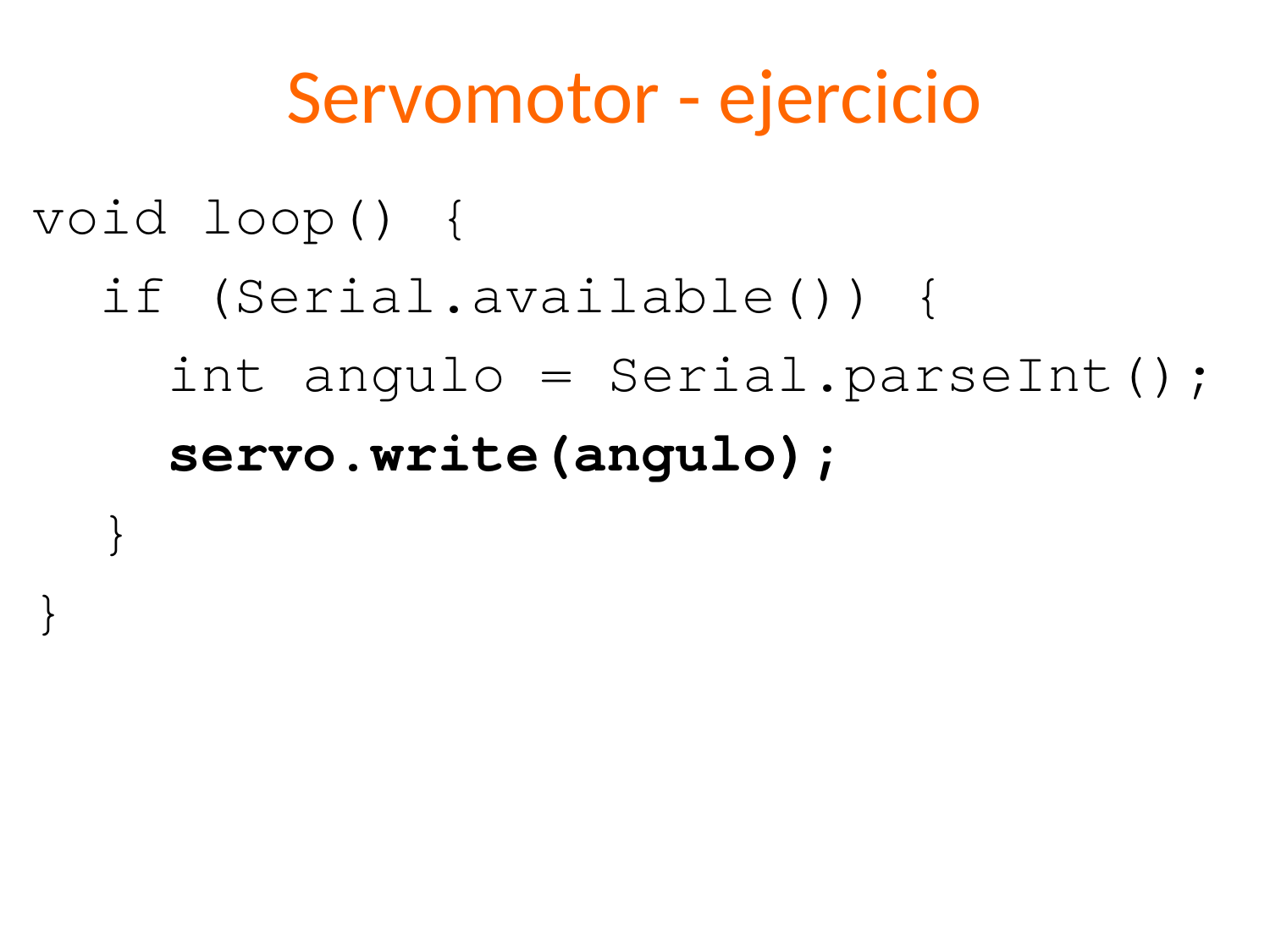

# Servomotor - ejercicio
void loop() {
  if (Serial.available()) {
    int angulo = Serial.parseInt();
    servo.write(angulo);
  }
}